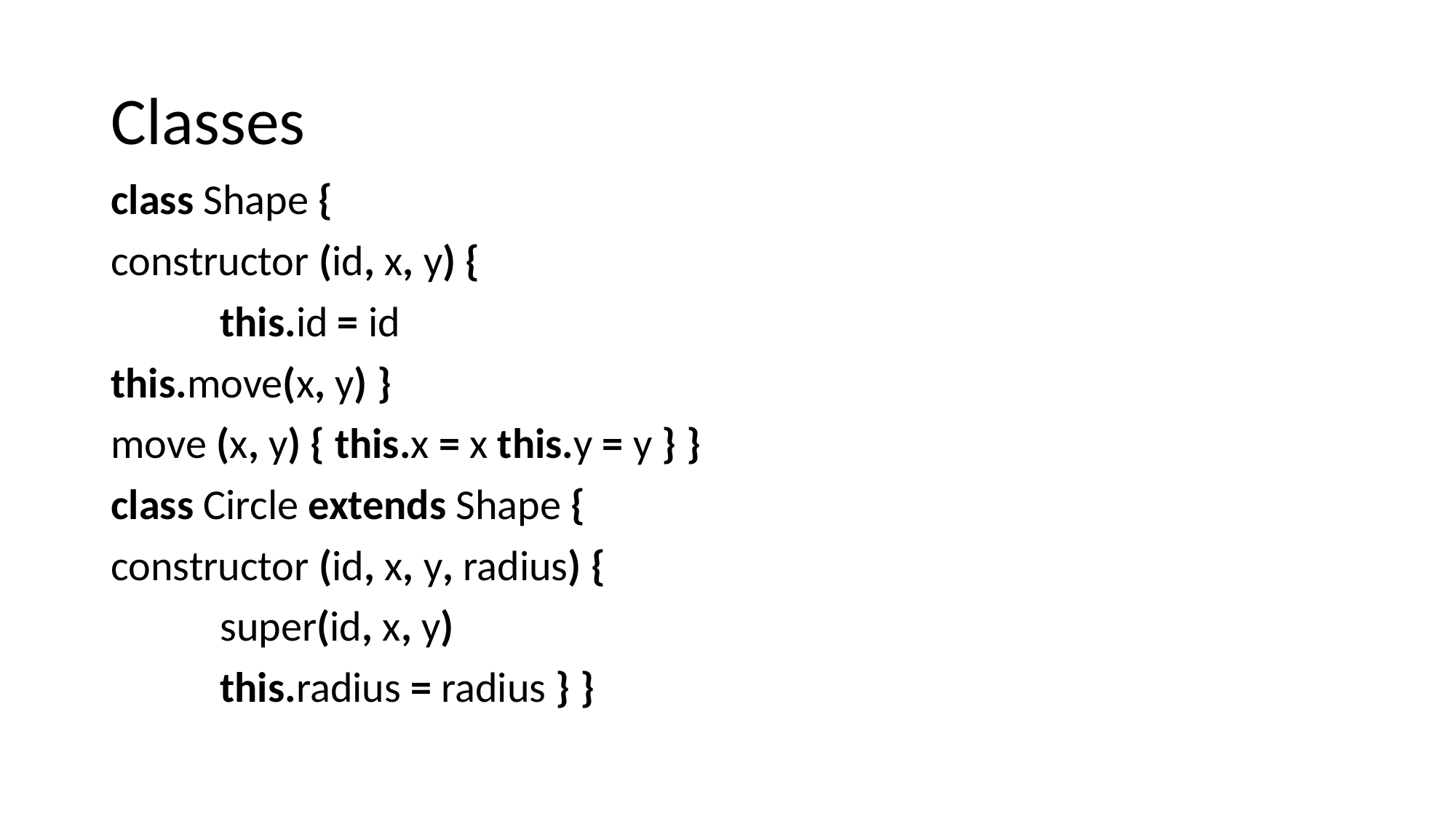

# Classes
class Shape {
constructor (id, x, y) {
	this.id = id
this.move(x, y) }
move (x, y) { this.x = x this.y = y } }
class Circle extends Shape {
constructor (id, x, y, radius) {
	super(id, x, y)
	this.radius = radius } }